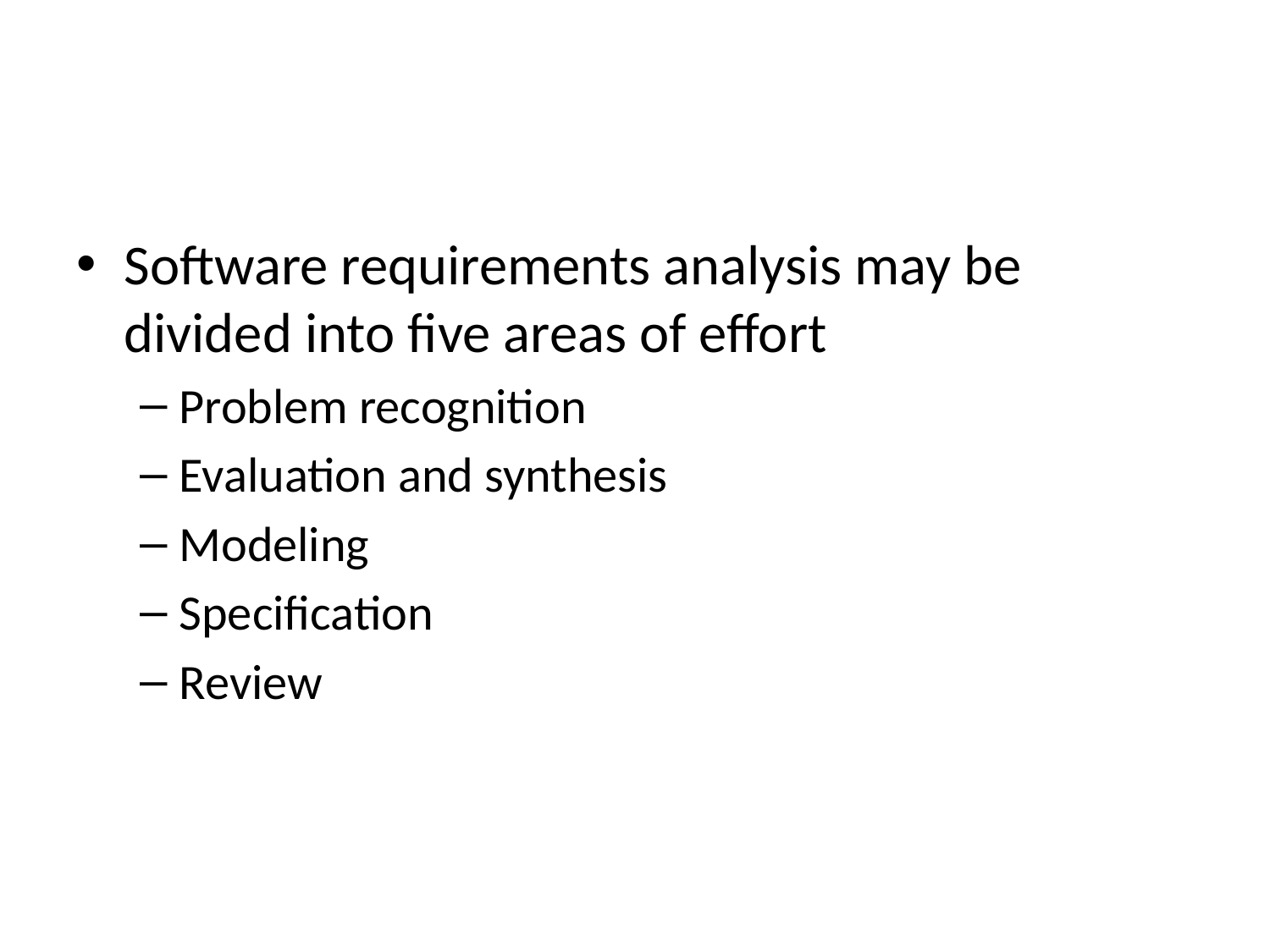

Software requirements analysis may be divided into five areas of effort
Problem recognition
Evaluation and synthesis
Modeling
Specification
Review